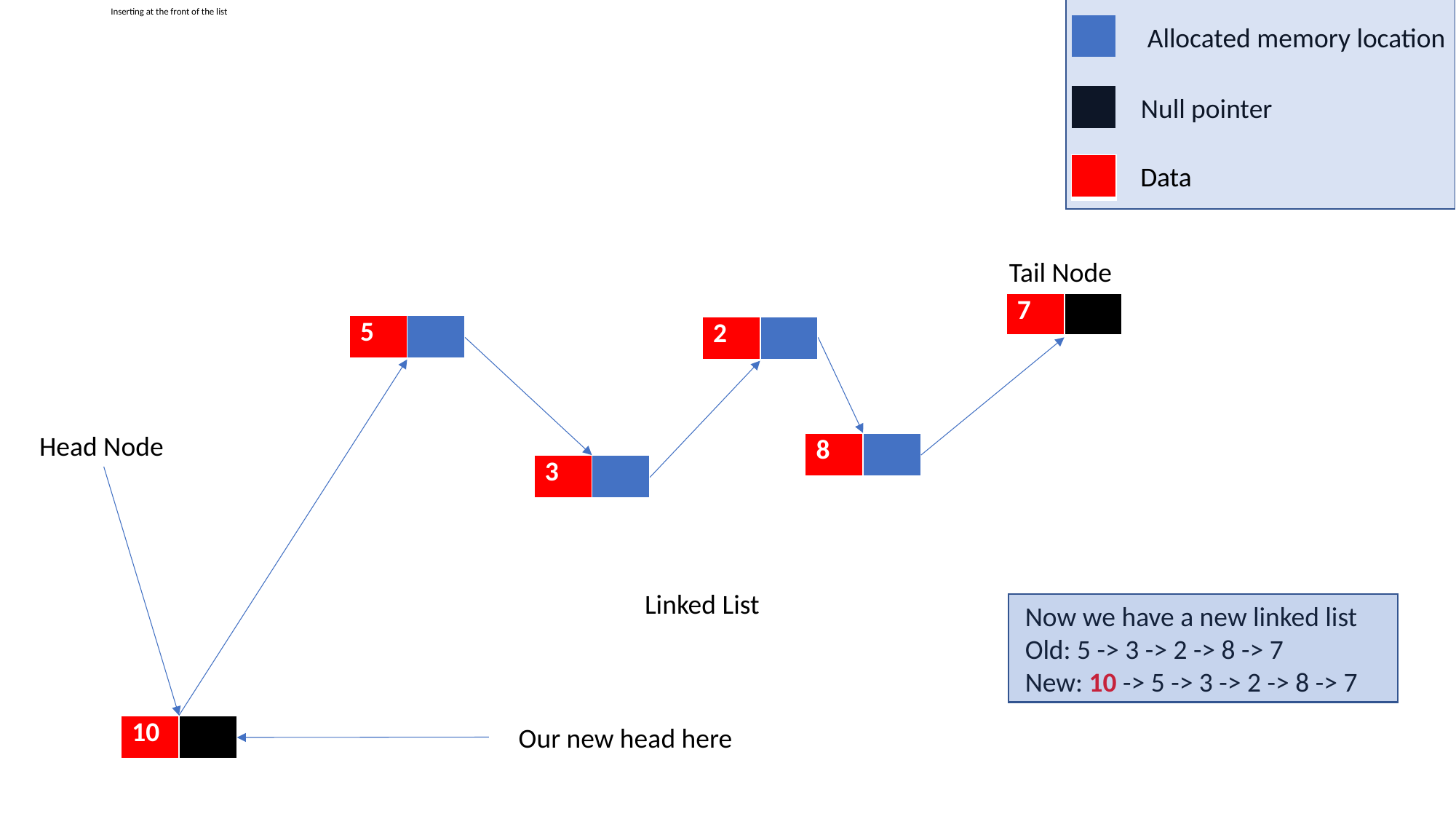

# Inserting at the front of the list

|  |
| --- |
Allocated memory location
Null pointer
|  |
| --- |
Data
|  |
| --- |
Tail Node
| 7 |  |
| --- | --- |
| 5 |  |
| --- | --- |
| 2 |  |
| --- | --- |
Head Node
| 8 |  |
| --- | --- |
| 3 |  |
| --- | --- |
Linked List

Now we have a new linked list
Old: 5 -> 3 -> 2 -> 8 -> 7
New: 10 -> 5 -> 3 -> 2 -> 8 -> 7

| 10 |  |
| --- | --- |
Our new head here